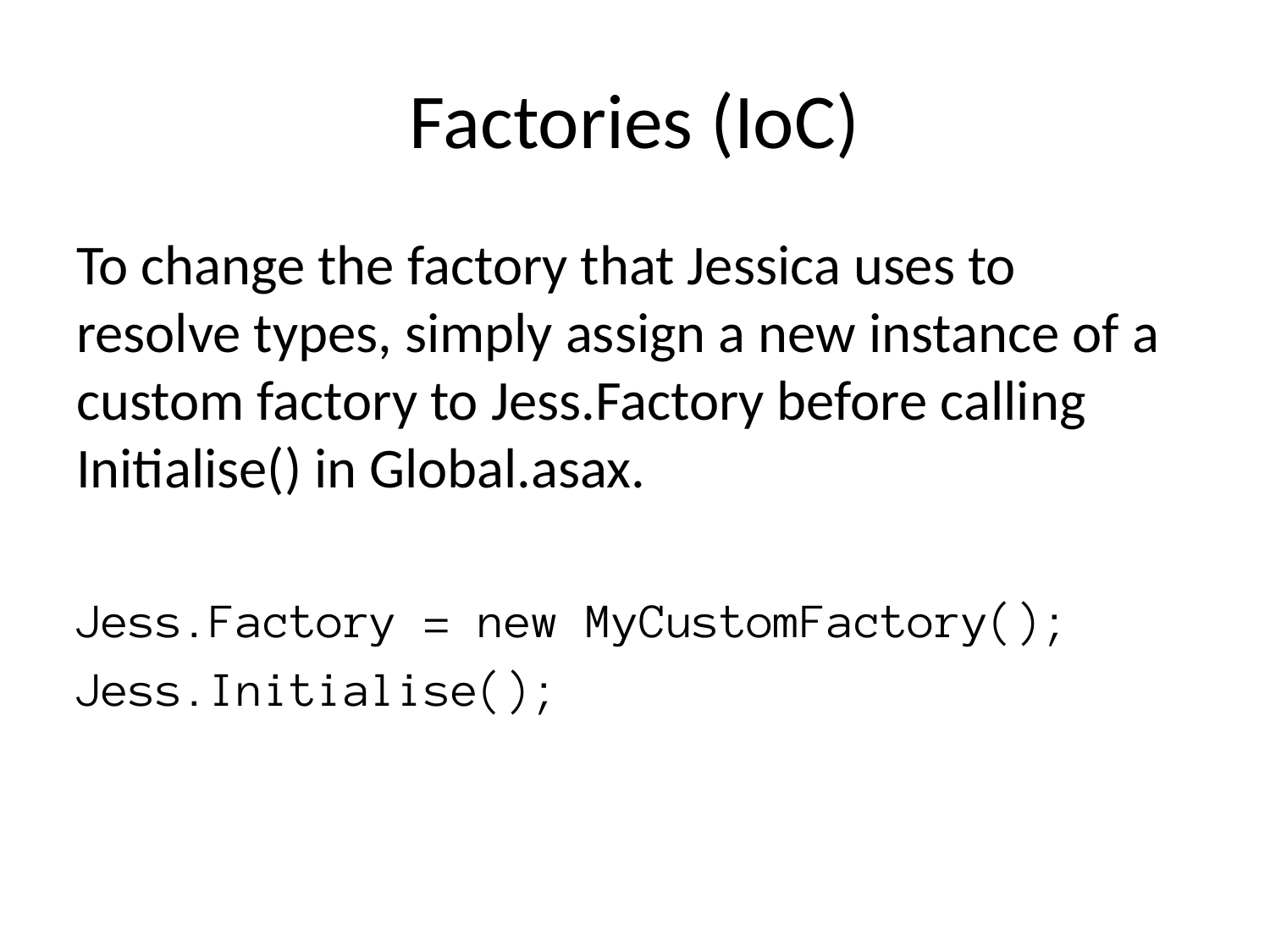

# Factories (IoC)
To change the factory that Jessica uses to resolve types, simply assign a new instance of a custom factory to Jess.Factory before calling Initialise() in Global.asax.

Jess.Factory = new MyCustomFactory();
Jess.Initialise();